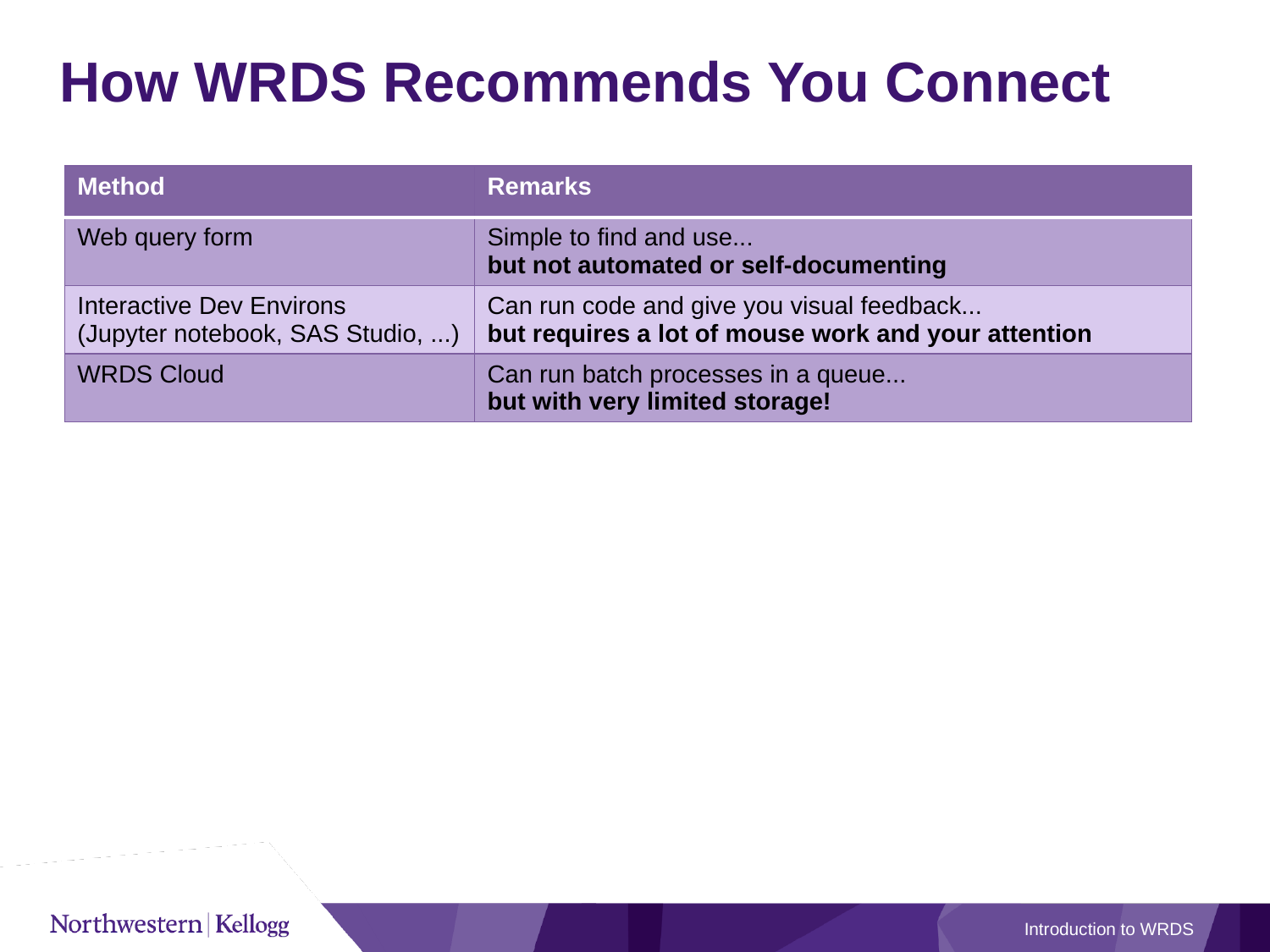

# How WRDS Recommends You Connect
| Method | Remarks |
| --- | --- |
| Web query form | Simple to find and use...  but not automated or self-documenting |
| Interactive Dev Environs (Jupyter notebook, SAS Studio, ...) | Can run code and give you visual feedback... but requires a lot of mouse work and your attention |
| WRDS Cloud | Can run batch processes in a queue... but with very limited storage! |
Introduction to WRDS